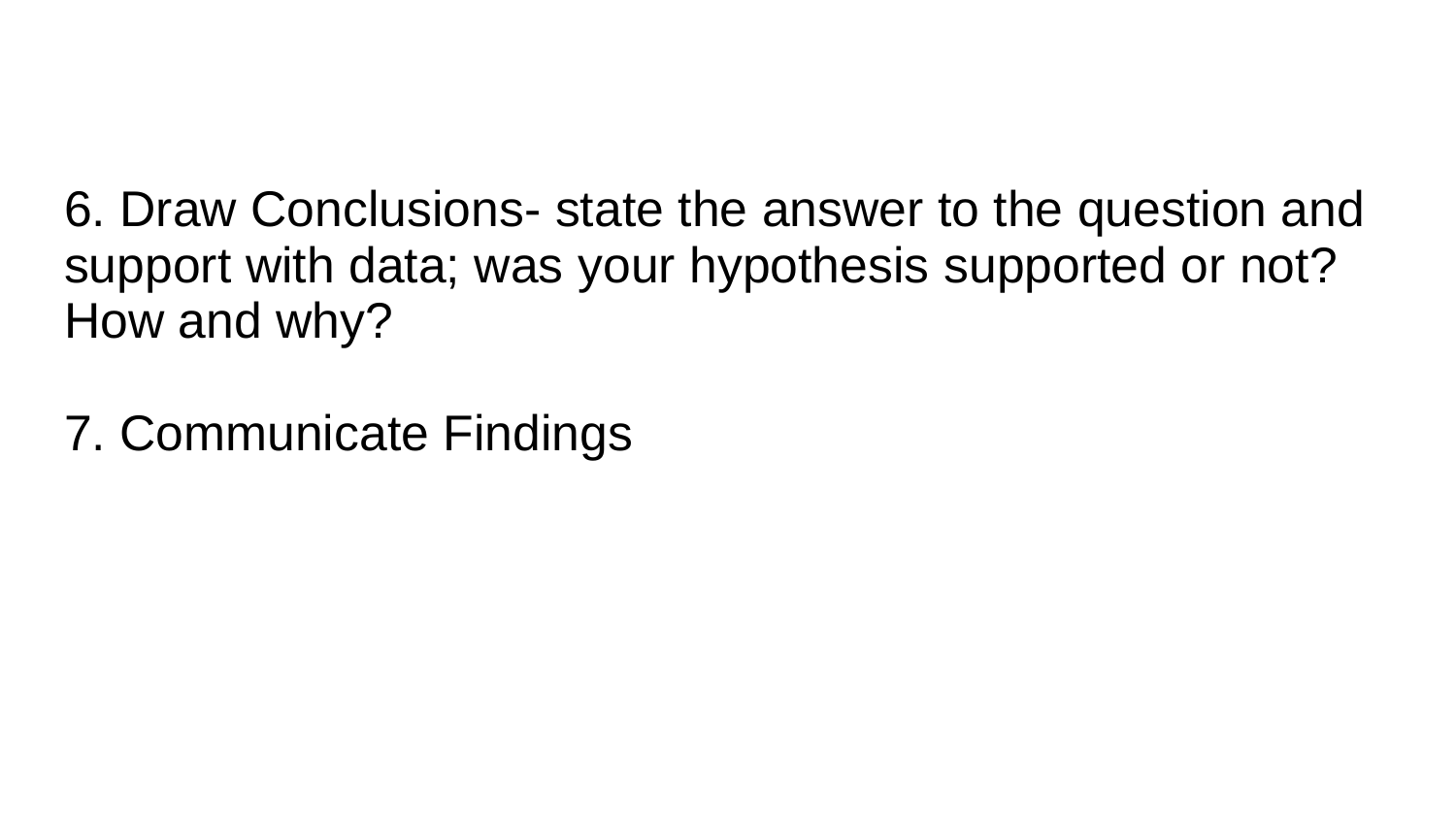

# 6. Draw Conclusions- state the answer to the question and support with data; was your hypothesis supported or not?  How and why?

7. Communicate Findings